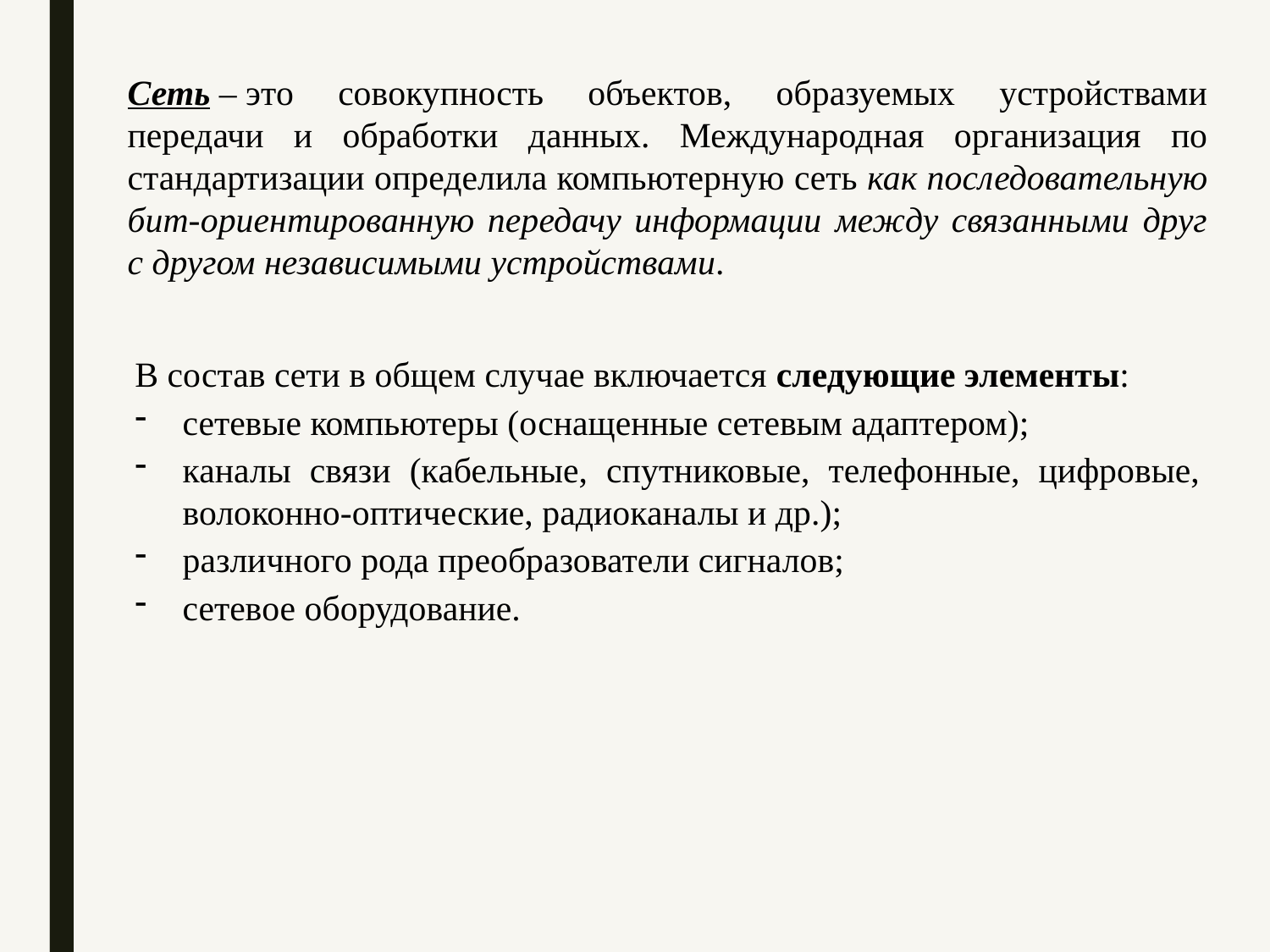

Сеть – это совокупность объектов, образуемых устройствами передачи и обработки данных. Международная организация по стандартизации определила компьютерную сеть как последовательную бит-ориентированную передачу информации между связанными друг с другом независимыми устройствами.

В состав сети в общем случае включается следующие элементы:
сетевые компьютеры (оснащенные сетевым адаптером);
каналы связи (кабельные, спутниковые, телефонные, цифровые, волоконно-оптические, радиоканалы и др.);
различного рода преобразователи сигналов;
сетевое оборудование.